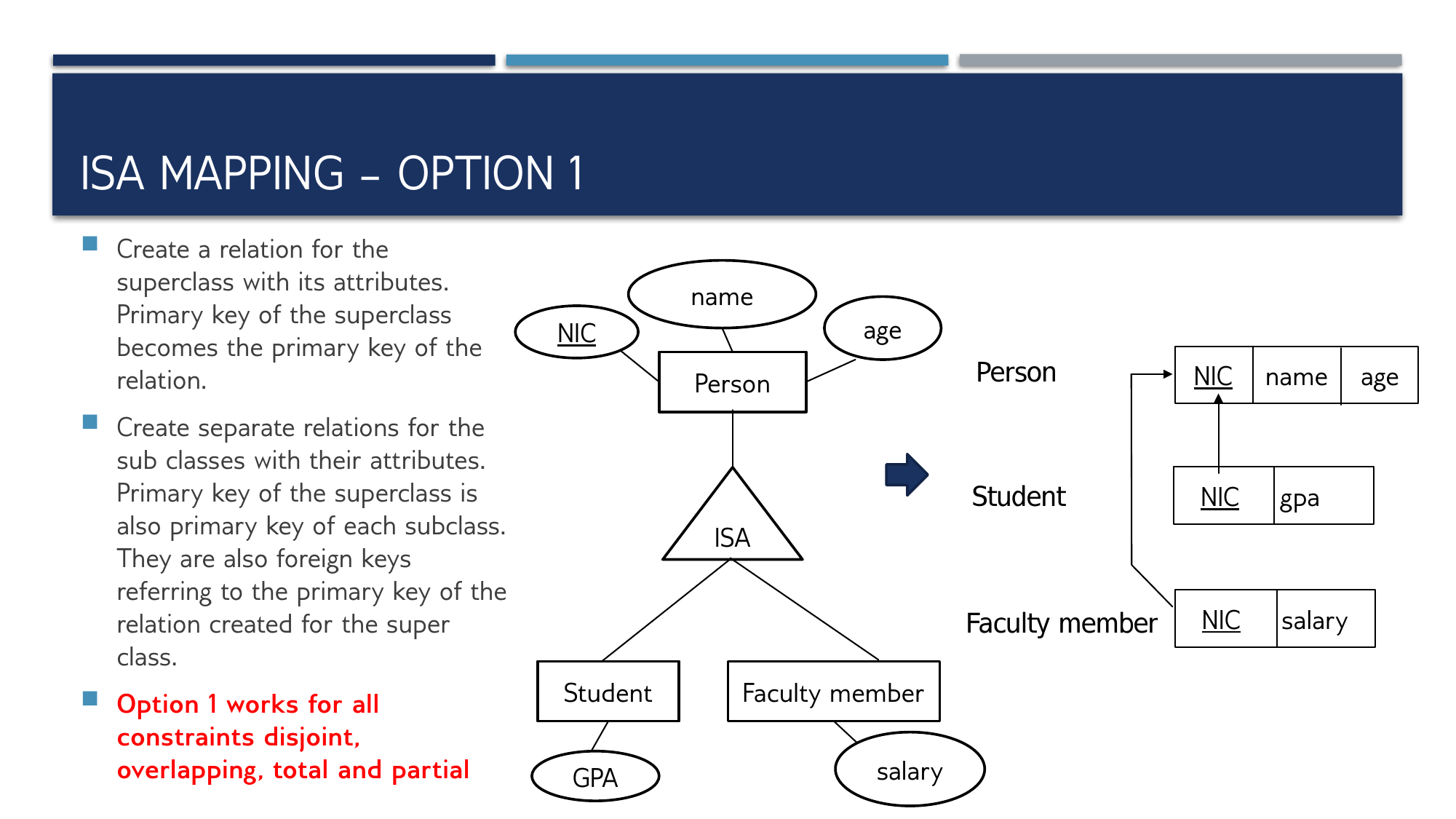

# ISA mapping – option 1
Create a relation for the superclass with its attributes. Primary key of the superclass becomes the primary key of the relation.
Create separate relations for the sub classes with their attributes.  Primary key of the superclass is also primary key of each subclass. They are also foreign keys referring to the primary key of the relation created for the super class.
Option 1 works for all constraints disjoint, overlapping, total and partial

name
age
NIC
Person
ISA
Student
Faculty member
salary
GPA
NIC    name    age
Person
  NIC     gpa
Student
NIC     salary
Faculty member